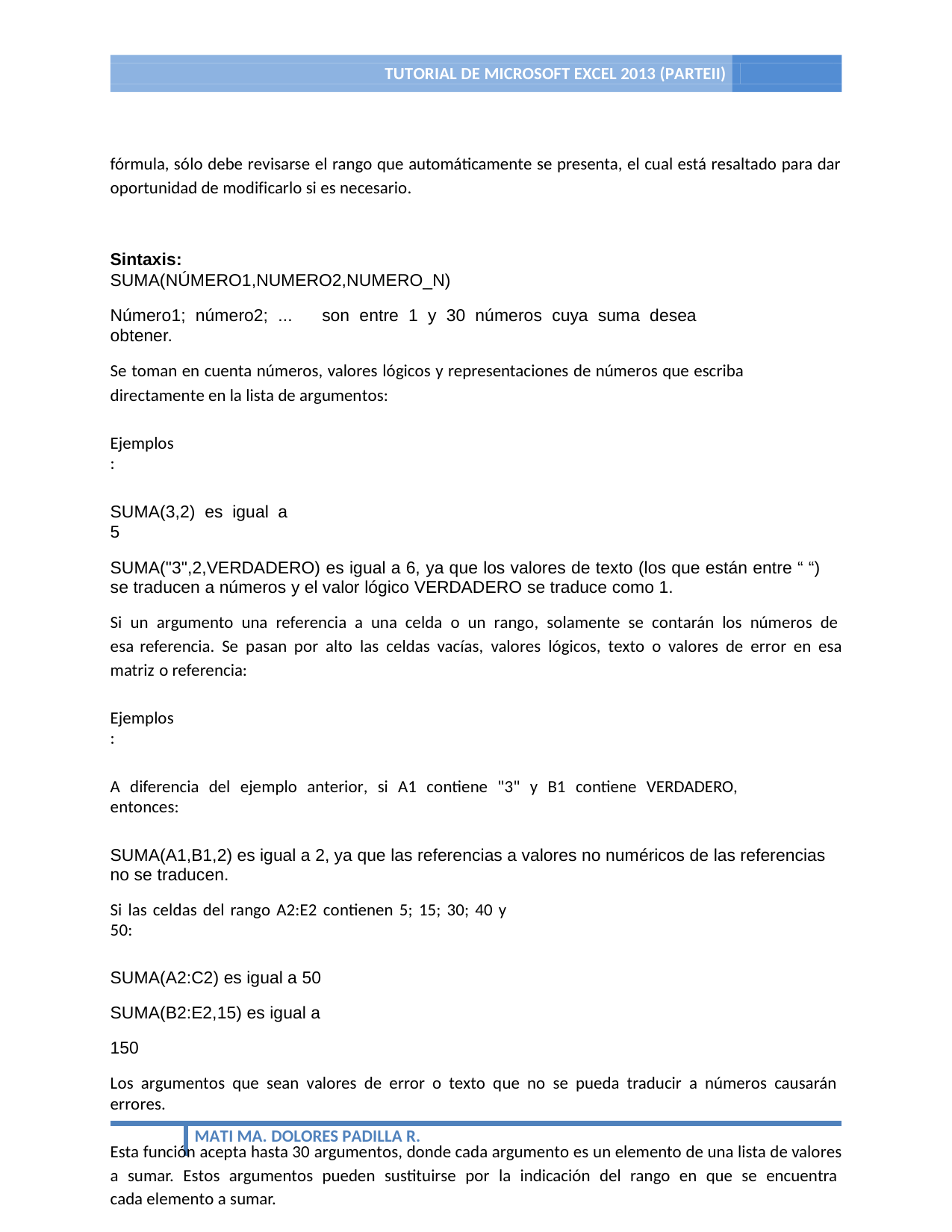

TUTORIAL DE MICROSOFT EXCEL 2013 (PARTEII)	4

fórmula, sólo debe revisarse el rango que automáticamente se presenta, el cual está resaltado para dar oportunidad de modificarlo si es necesario.

Sintaxis: SUMA(NÚMERO1,NUMERO2,NUMERO_N)

Número1; número2; ...   son entre 1 y 30 números cuya suma desea obtener.

Se toman en cuenta números, valores lógicos y representaciones de números que escriba directamente en la lista de argumentos:

Ejemplos:

SUMA(3,2) es igual a 5

SUMA("3",2,VERDADERO) es igual a 6, ya que los valores de texto (los que están entre “ “) se traducen a números y el valor lógico VERDADERO se traduce como 1.

Si  un  argumento  una  referencia  a  una  celda  o  un  rango,  solamente  se  contarán  los  números  de  esa referencia. Se pasan por alto las celdas vacías, valores lógicos, texto o valores de error en esa matriz o referencia:

Ejemplos:

A diferencia del ejemplo anterior, si A1 contiene "3" y B1 contiene VERDADERO, entonces:

SUMA(A1,B1,2) es igual a 2, ya que las referencias a valores no numéricos de las referencias no se traducen.

Si las celdas del rango A2:E2 contienen 5; 15; 30; 40 y 50:

SUMA(A2:C2) es igual a 50 SUMA(B2:E2,15) es igual a 150

Los argumentos que sean valores de error o texto que no se pueda traducir a números causarán errores.

Esta función acepta hasta 30 argumentos, donde cada argumento es un elemento de una lista de valores a  sumar.  Estos  argumentos  pueden  sustituirse  por  la  indicación  del  rango  en  que  se  encuentra  cada elemento a sumar.

2.  PROMEDIO

Devuelve el promedio (media aritmética) de los argumentos. La función  PROMEDIO da el promedio de los números contenidos en la lista, los cuales pueden estar en rangos determinados o argumentos separados

MATI MA. DOLORES PADILLA R.